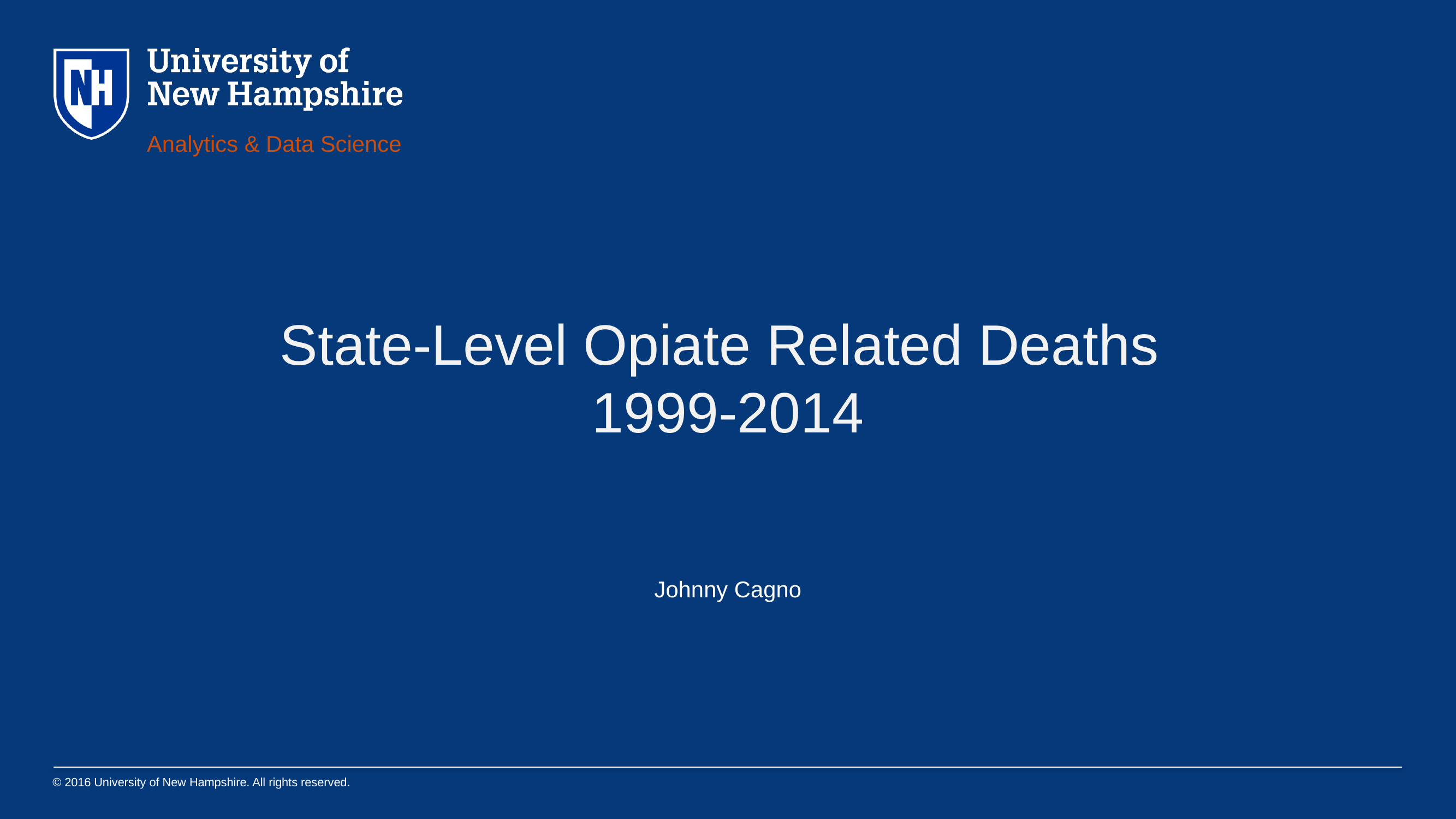

Analytics & Data Science
# State-Level Opiate Related Deaths 1999-2014
Johnny Cagno